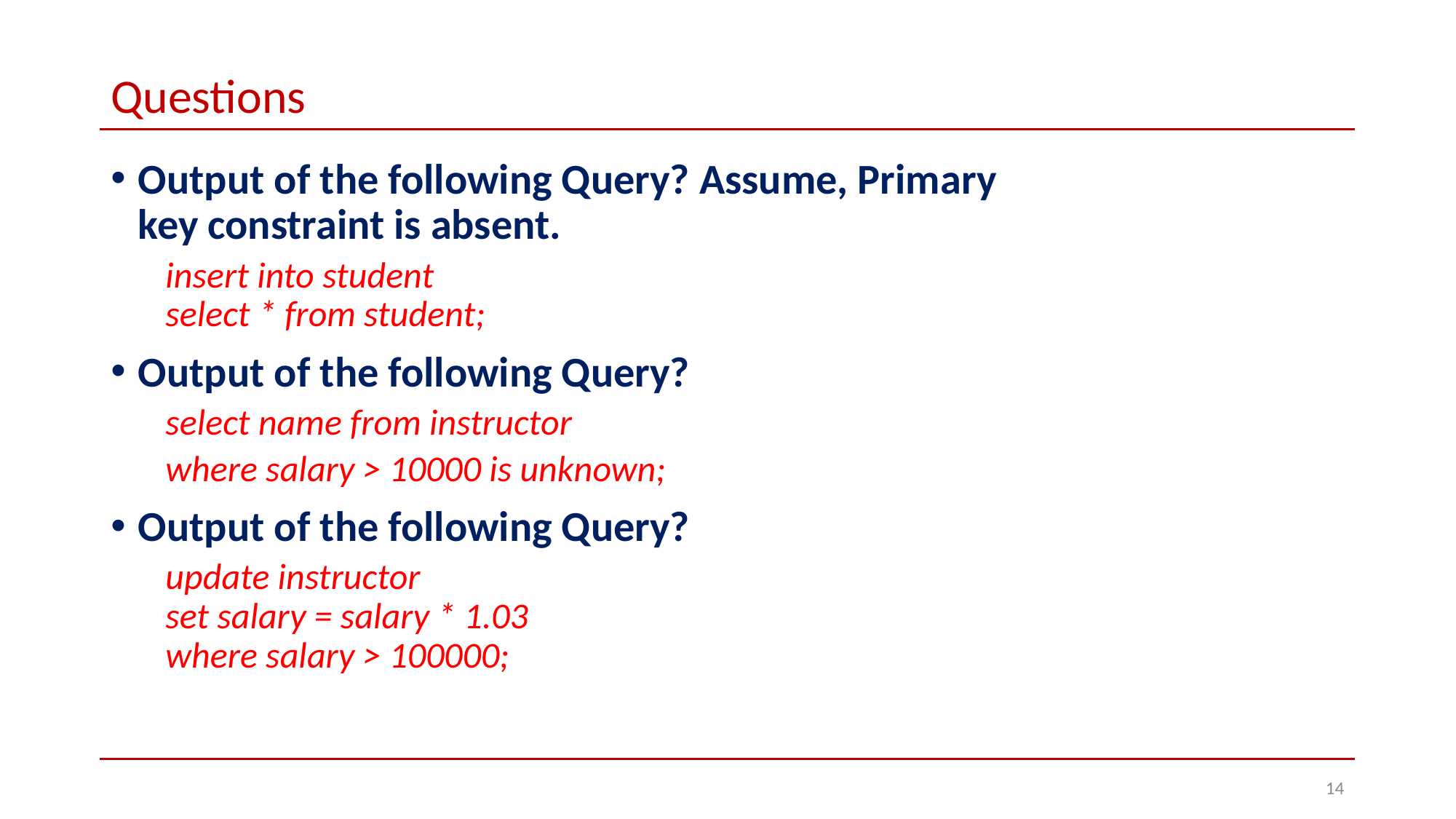

# Questions
Output of the following Query? Assume, Primary key constraint is absent.
insert into student
select * from student;
Output of the following Query?
select name from instructor
where salary > 10000 is unknown;
Output of the following Query?
update instructor
set salary = salary * 1.03
where salary > 100000;
14